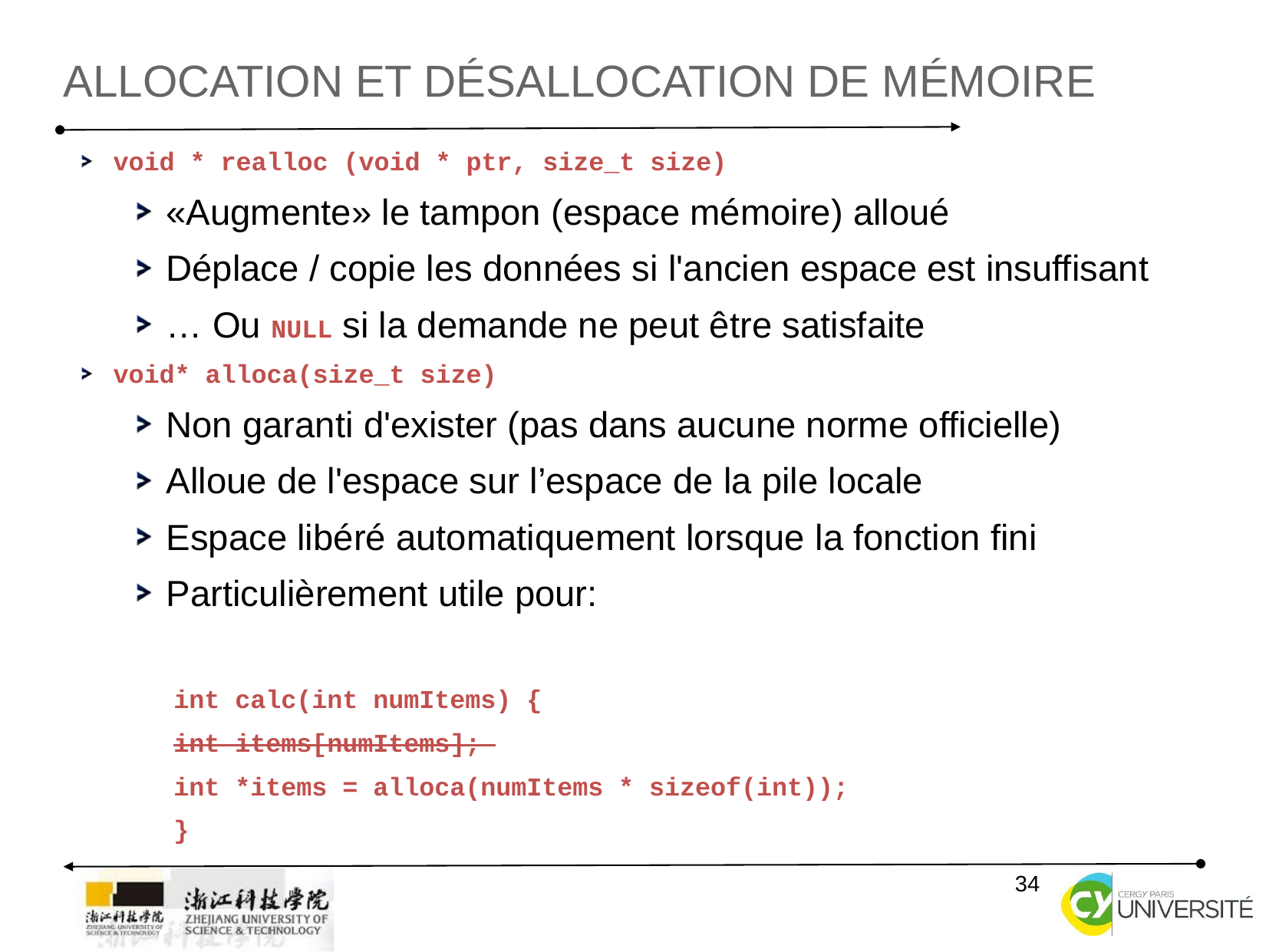

Allocation et désallocation de mémoire
void * realloc (void * ptr, size_t size)
«Augmente» le tampon (espace mémoire) alloué
Déplace / copie les données si l'ancien espace est insuffisant
… Ou NULL si la demande ne peut être satisfaite
void* alloca(size_t size)
Non garanti d'exister (pas dans aucune norme officielle)
Alloue de l'espace sur l’espace de la pile locale
Espace libéré automatiquement lorsque la fonction fini
Particulièrement utile pour:

	int calc(int numItems) {
		int items[numItems];
		int *items = alloca(numItems * sizeof(int));
	}